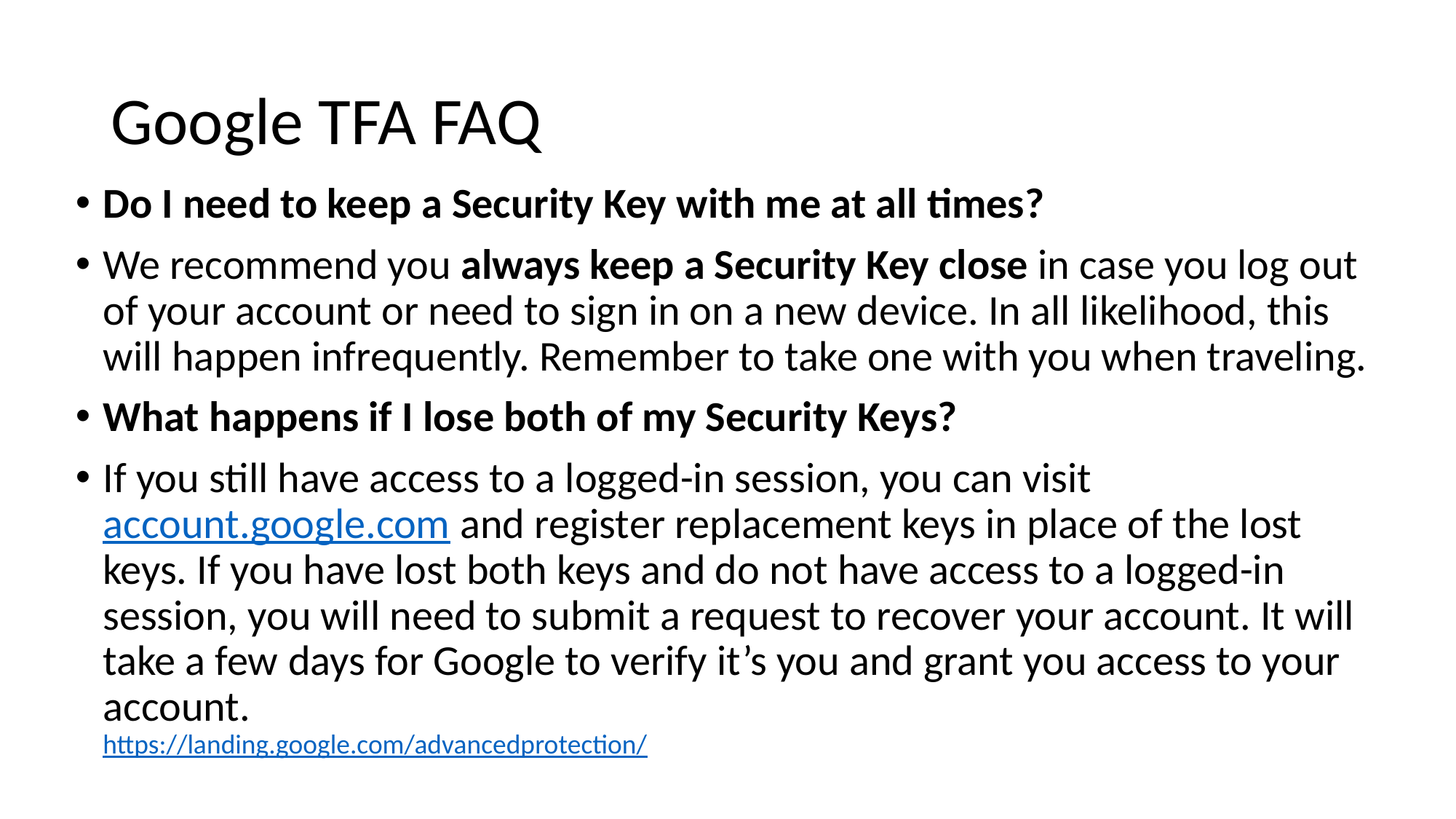

# Google TFA FAQ
Do I need to keep a Security Key with me at all times?
We recommend you always keep a Security Key close in case you log out of your account or need to sign in on a new device. In all likelihood, this will happen infrequently. Remember to take one with you when traveling.
What happens if I lose both of my Security Keys?
If you still have access to a logged-in session, you can visit account.google.com and register replacement keys in place of the lost keys. If you have lost both keys and do not have access to a logged-in session, you will need to submit a request to recover your account. It will take a few days for Google to verify it’s you and grant you access to your account.
https://landing.google.com/advancedprotection/